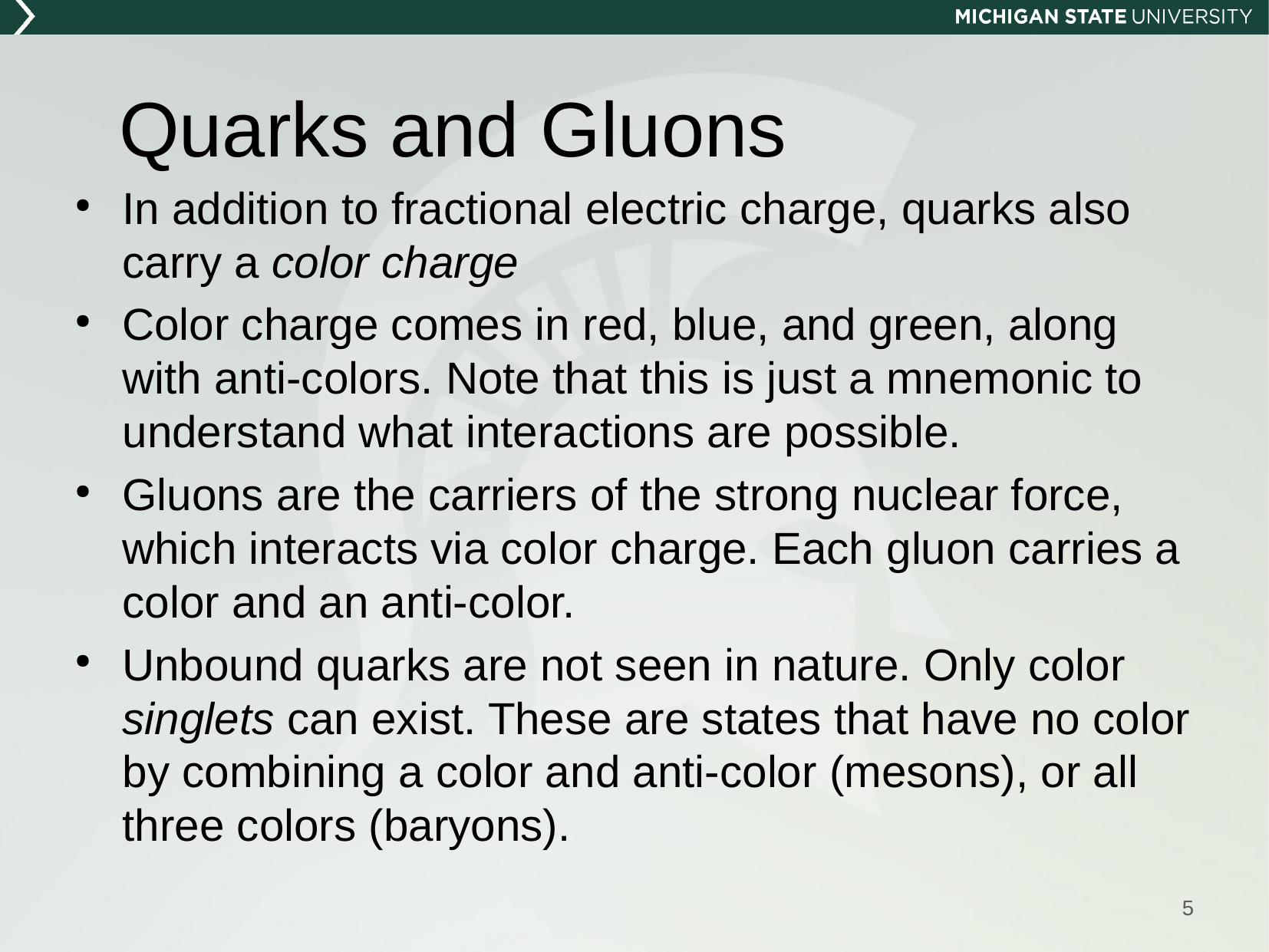

Quarks and Gluons
In addition to fractional electric charge, quarks also carry a color charge
Color charge comes in red, blue, and green, along with anti-colors. Note that this is just a mnemonic to understand what interactions are possible.
Gluons are the carriers of the strong nuclear force, which interacts via color charge. Each gluon carries a color and an anti-color.
Unbound quarks are not seen in nature. Only color singlets can exist. These are states that have no color by combining a color and anti-color (mesons), or all three colors (baryons).
5